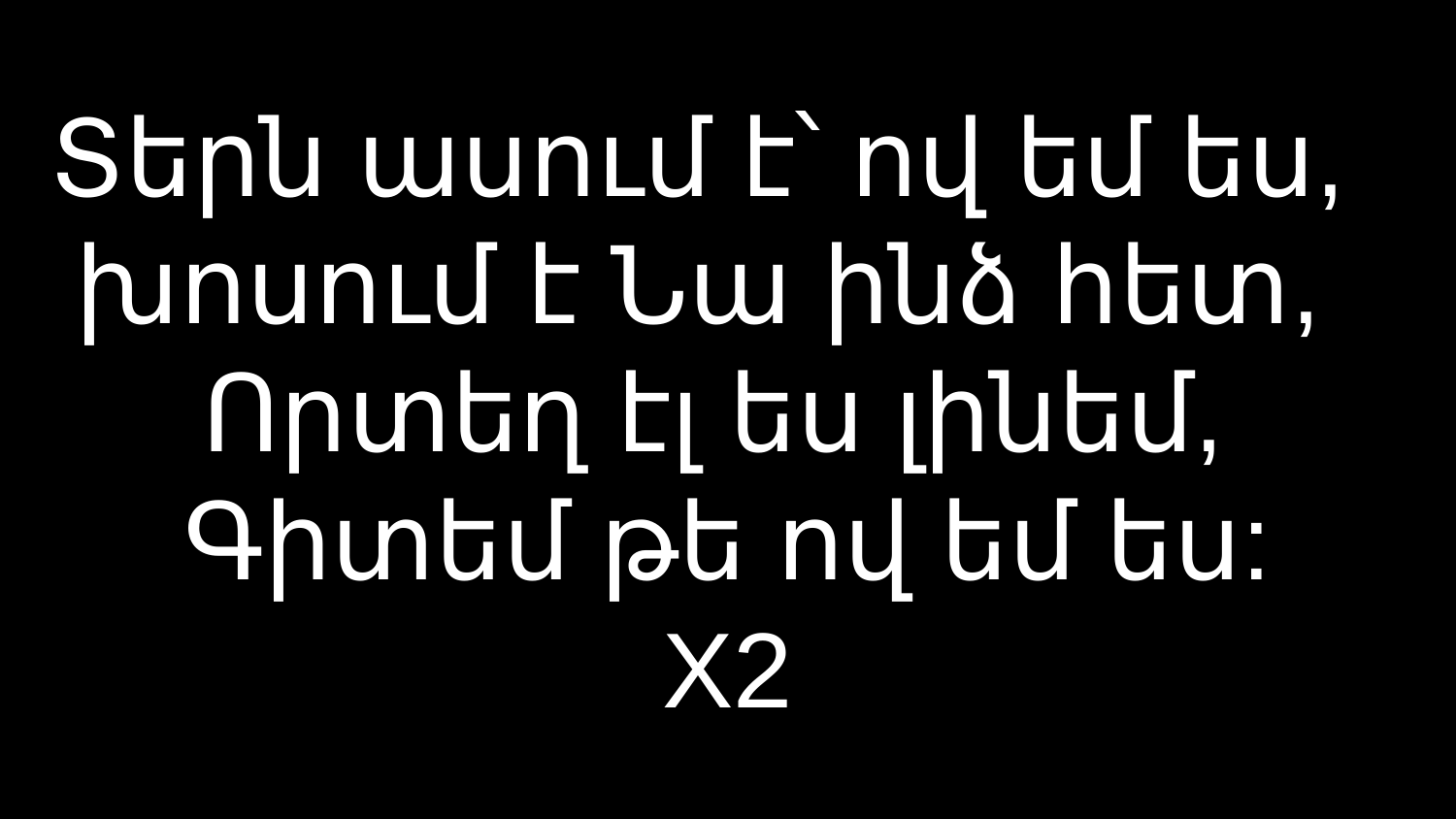

# Տերն ասում է՝ ով եմ ես, խոսում է Նա ինձ հետ, Որտեղ էլ ես լինեմ, Գիտեմ թե ով եմ ես: X2